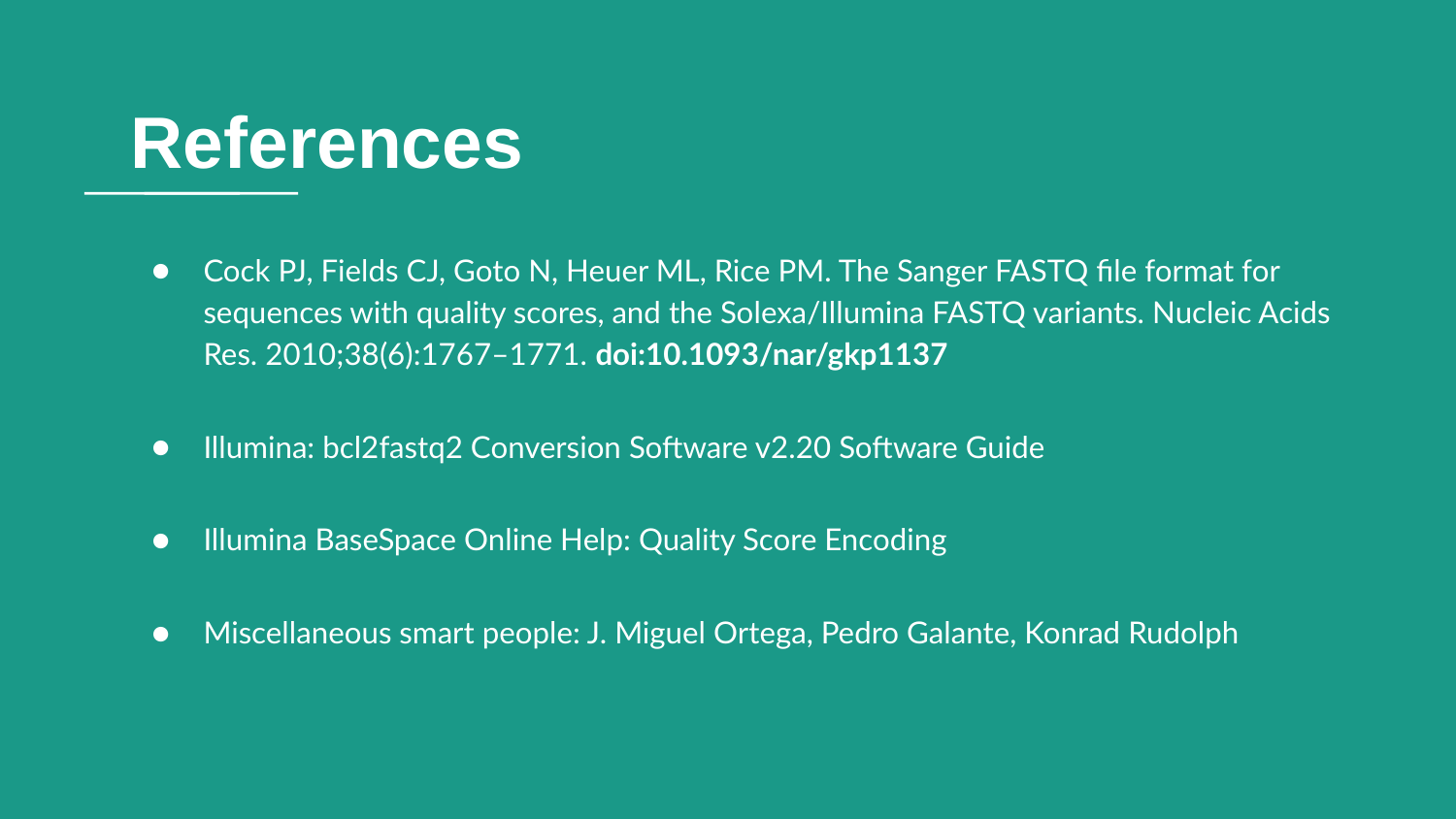

# References
Cock PJ, Fields CJ, Goto N, Heuer ML, Rice PM. The Sanger FASTQ file format for sequences with quality scores, and the Solexa/Illumina FASTQ variants. Nucleic Acids Res. 2010;38(6):1767–1771. doi:10.1093/nar/gkp1137
Illumina: bcl2fastq2 Conversion Software v2.20 Software Guide
Illumina BaseSpace Online Help: Quality Score Encoding
Miscellaneous smart people: J. Miguel Ortega, Pedro Galante, Konrad Rudolph